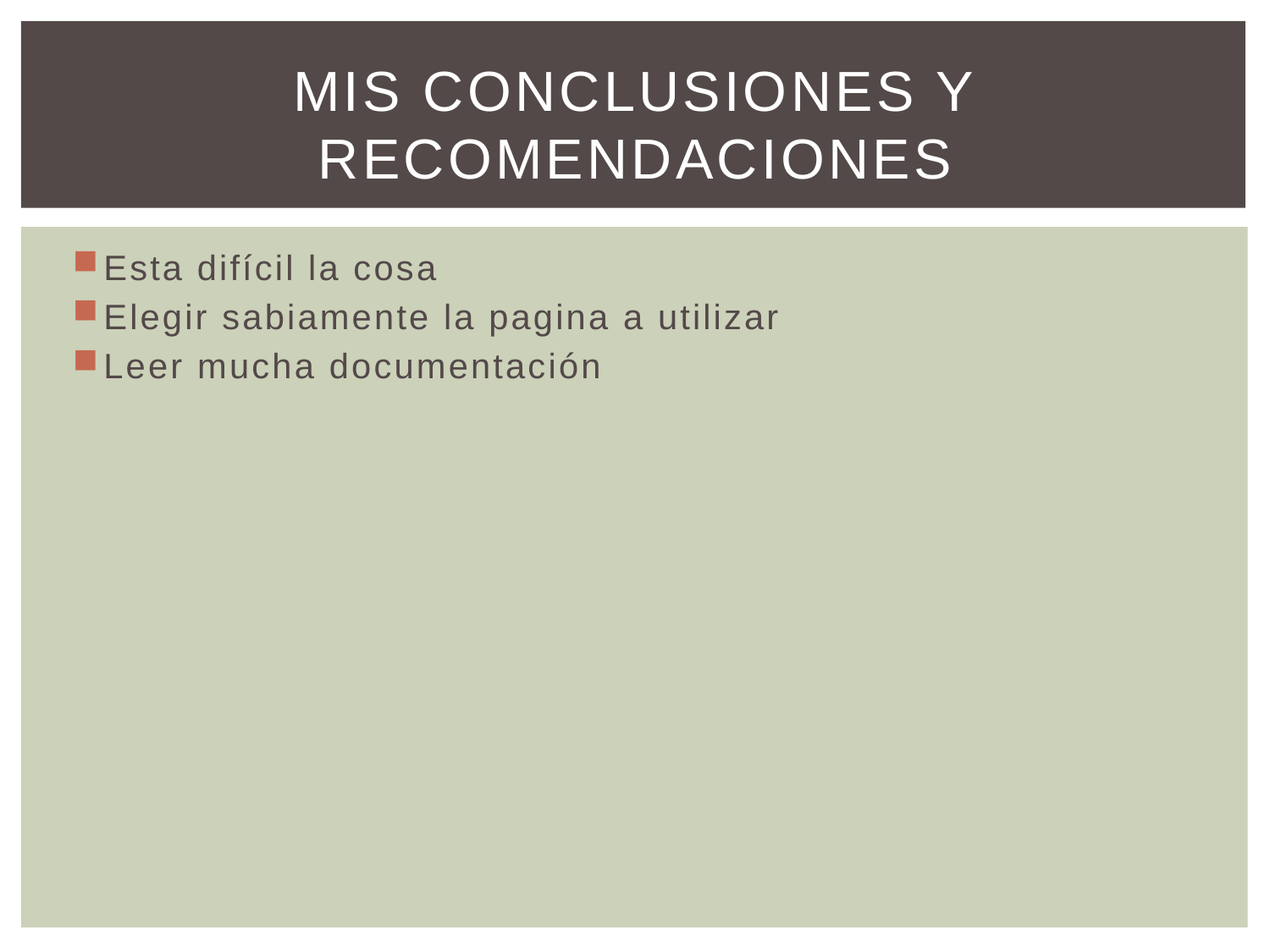

# Mis conclusiones y recomendaciones
Esta difícil la cosa
Elegir sabiamente la pagina a utilizar
Leer mucha documentación